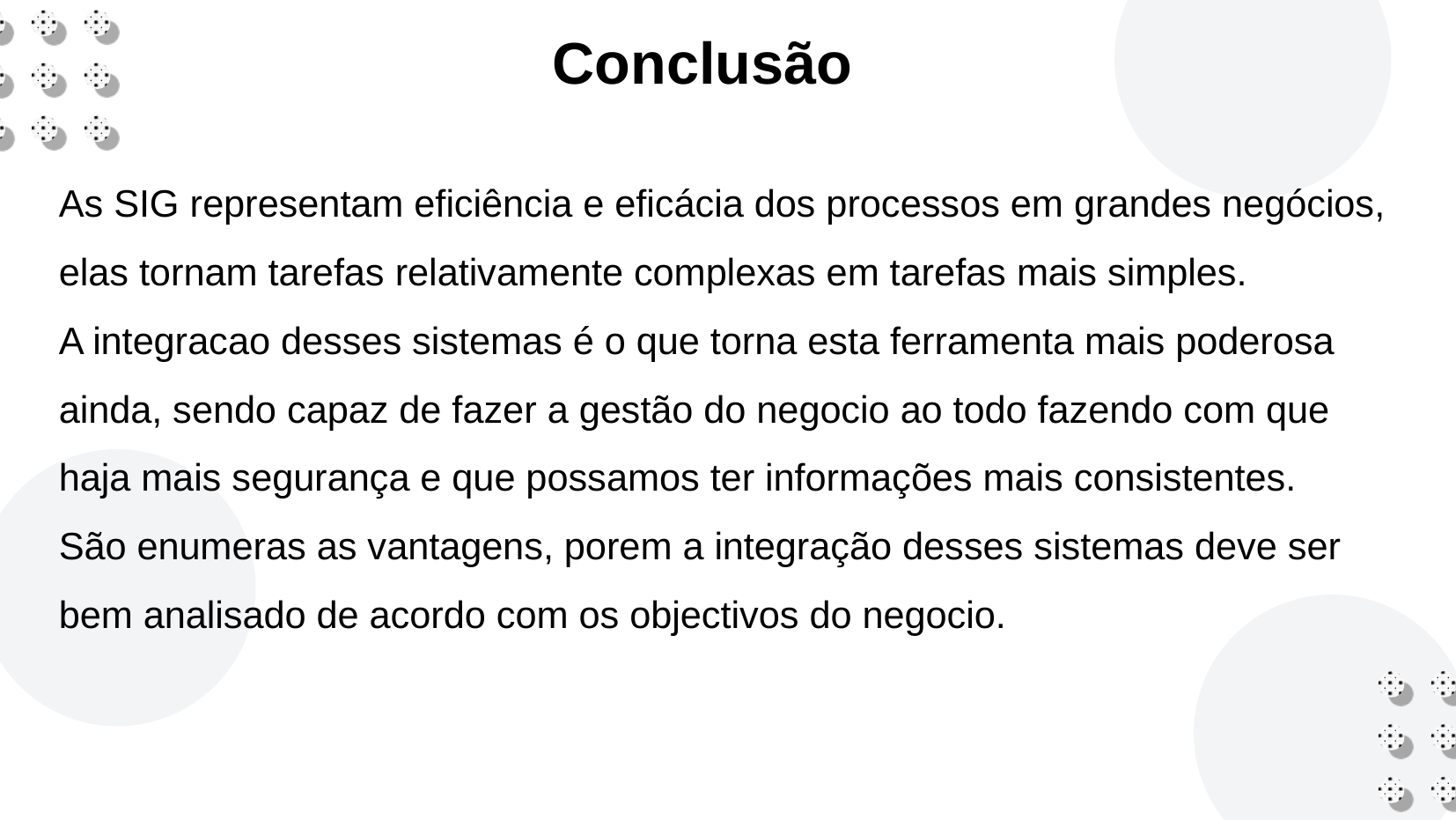

Conclusão

As SIG representam eficiência e eficácia dos processos em grandes negócios, elas tornam tarefas relativamente complexas em tarefas mais simples.
A integracao desses sistemas é o que torna esta ferramenta mais poderosa ainda, sendo capaz de fazer a gestão do negocio ao todo fazendo com que haja mais segurança e que possamos ter informações mais consistentes.
São enumeras as vantagens, porem a integração desses sistemas deve ser bem analisado de acordo com os objectivos do negocio.